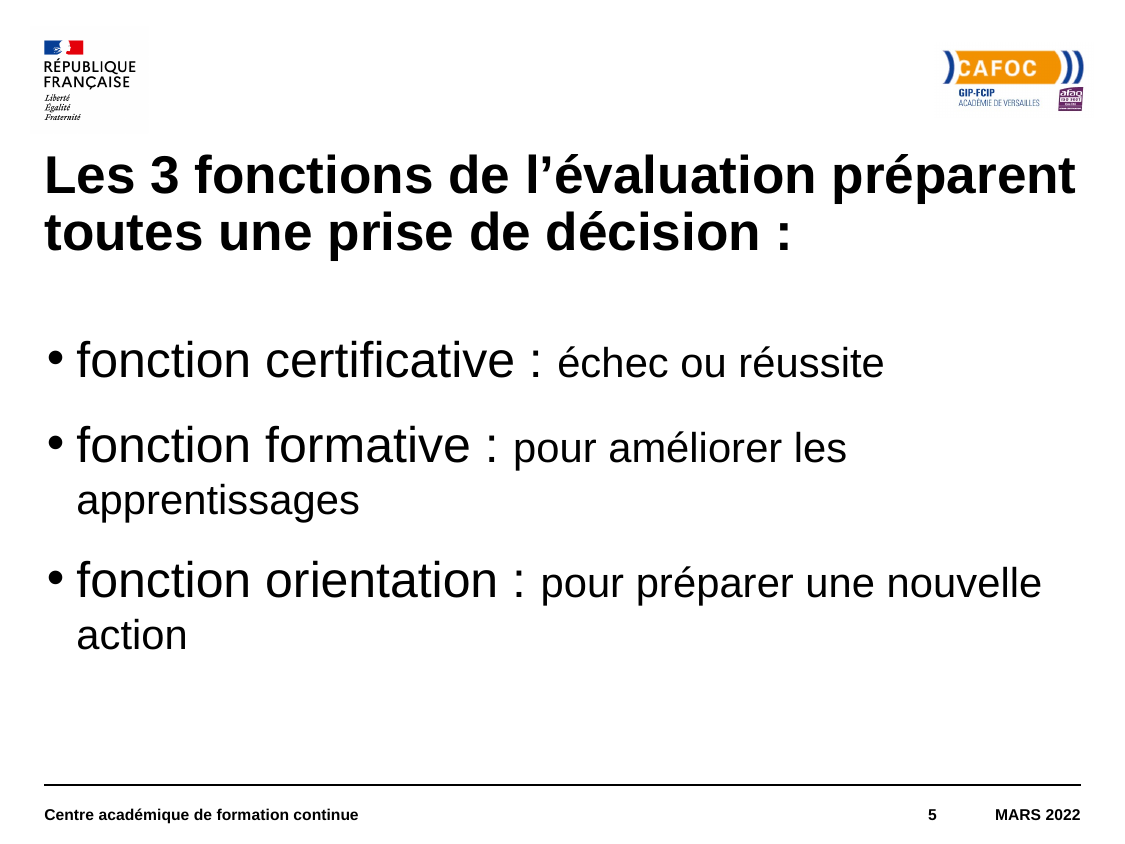

# Les 3 fonctions de l’évaluation préparent toutes une prise de décision :
fonction certificative : échec ou réussite
fonction formative : pour améliorer les apprentissages
fonction orientation : pour préparer une nouvelle action

Centre académique de formation continue
5
Mars 2022